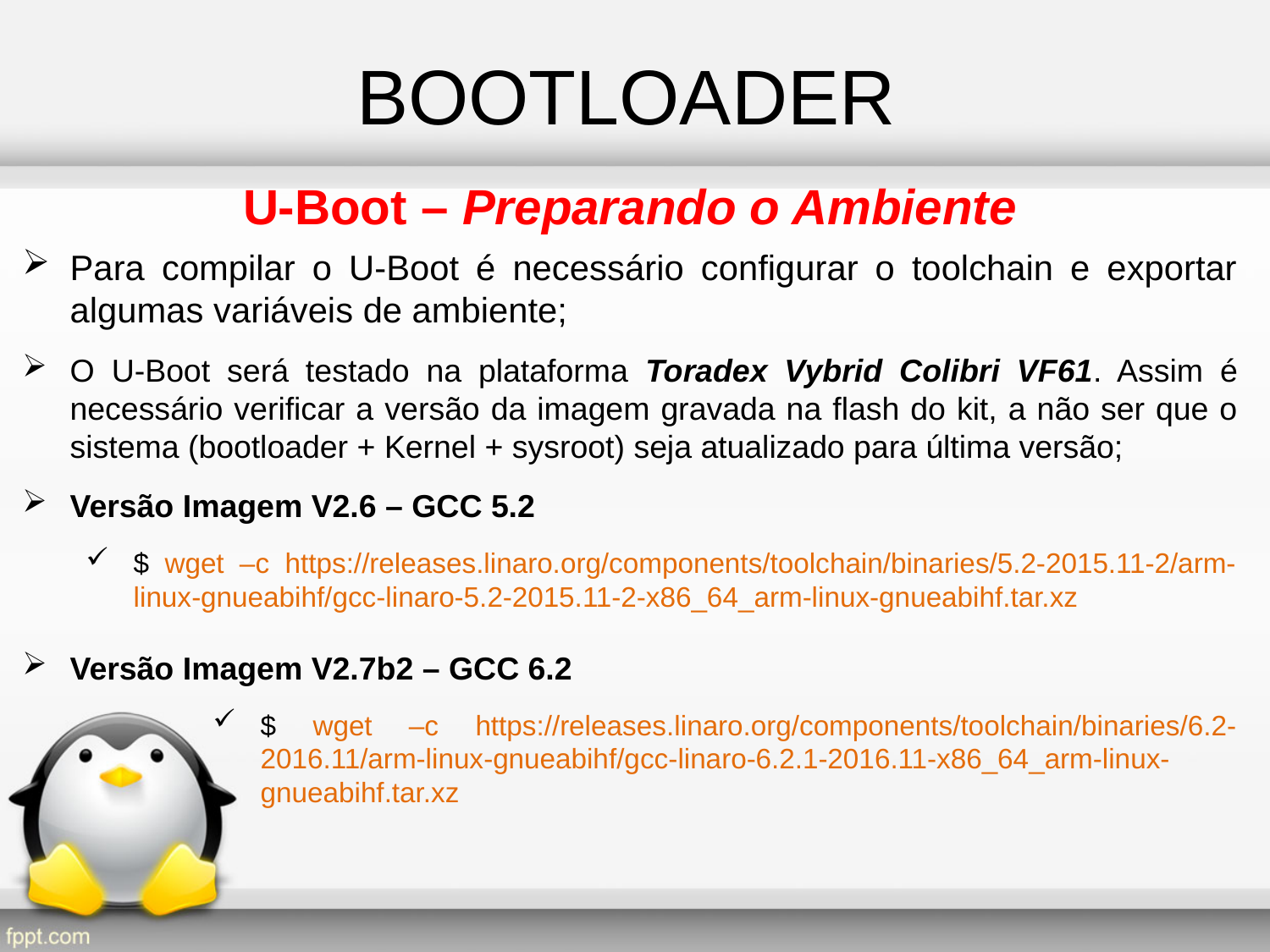

BOOTLOADER
U-Boot – Preparando o Ambiente
Para compilar o U-Boot é necessário configurar o toolchain e exportar algumas variáveis de ambiente;
O U-Boot será testado na plataforma Toradex Vybrid Colibri VF61. Assim é necessário verificar a versão da imagem gravada na flash do kit, a não ser que o sistema (bootloader + Kernel + sysroot) seja atualizado para última versão;
Versão Imagem V2.6 – GCC 5.2
$ wget –c https://releases.linaro.org/components/toolchain/binaries/5.2-2015.11-2/arm-linux-gnueabihf/gcc-linaro-5.2-2015.11-2-x86_64_arm-linux-gnueabihf.tar.xz
Versão Imagem V2.7b2 – GCC 6.2
$ wget –c https://releases.linaro.org/components/toolchain/binaries/6.2-2016.11/arm-linux-gnueabihf/gcc-linaro-6.2.1-2016.11-x86_64_arm-linux-gnueabihf.tar.xz